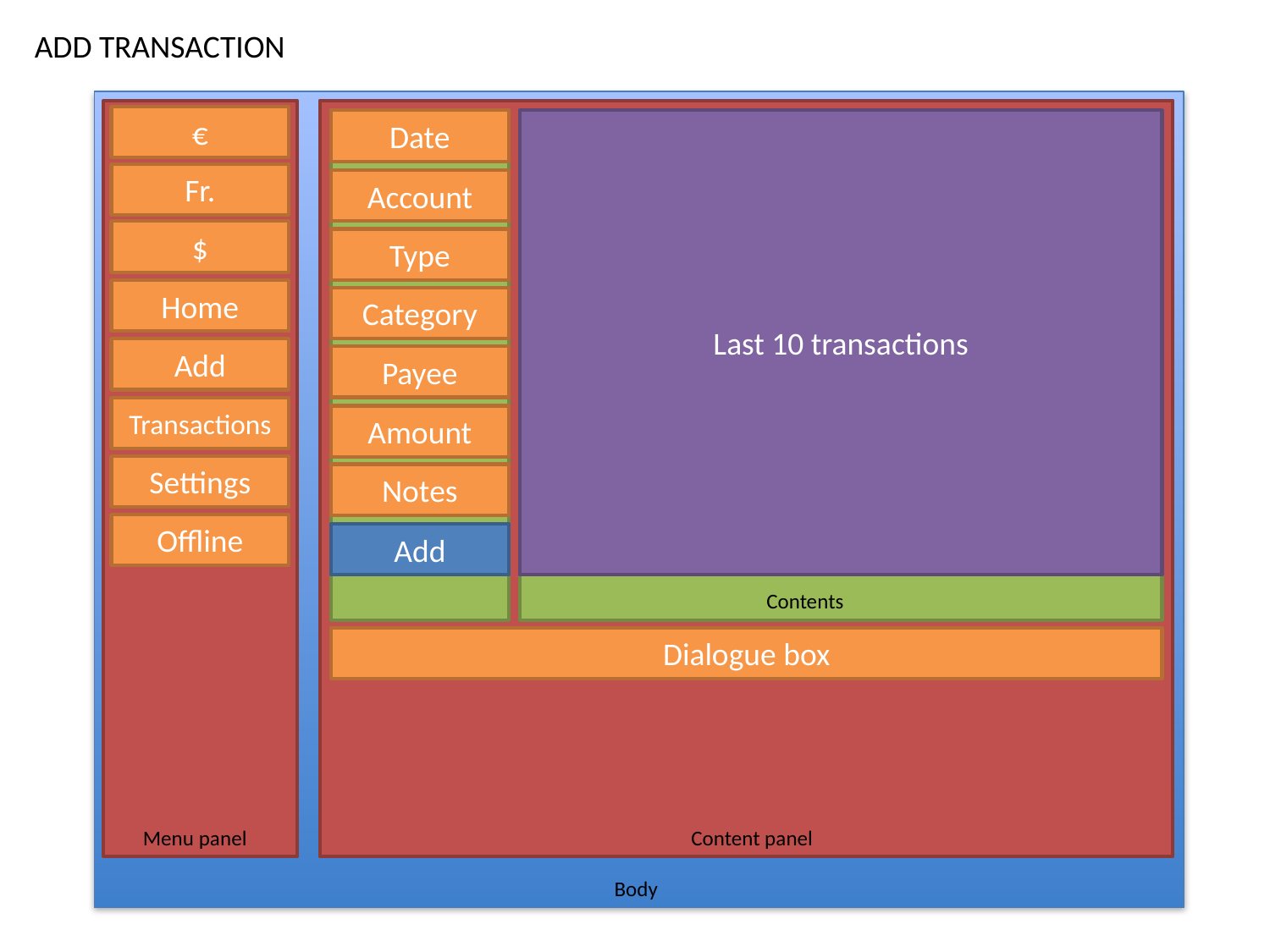

ADD TRANSACTION

€
Date
Last 10 transactions

Fr.
Account
$
Type
Home
Category
Add
Payee
Transactions
Amount
Settings
Notes
Offline
Add
Contents
Dialogue box
Menu panel
Content panel
Body